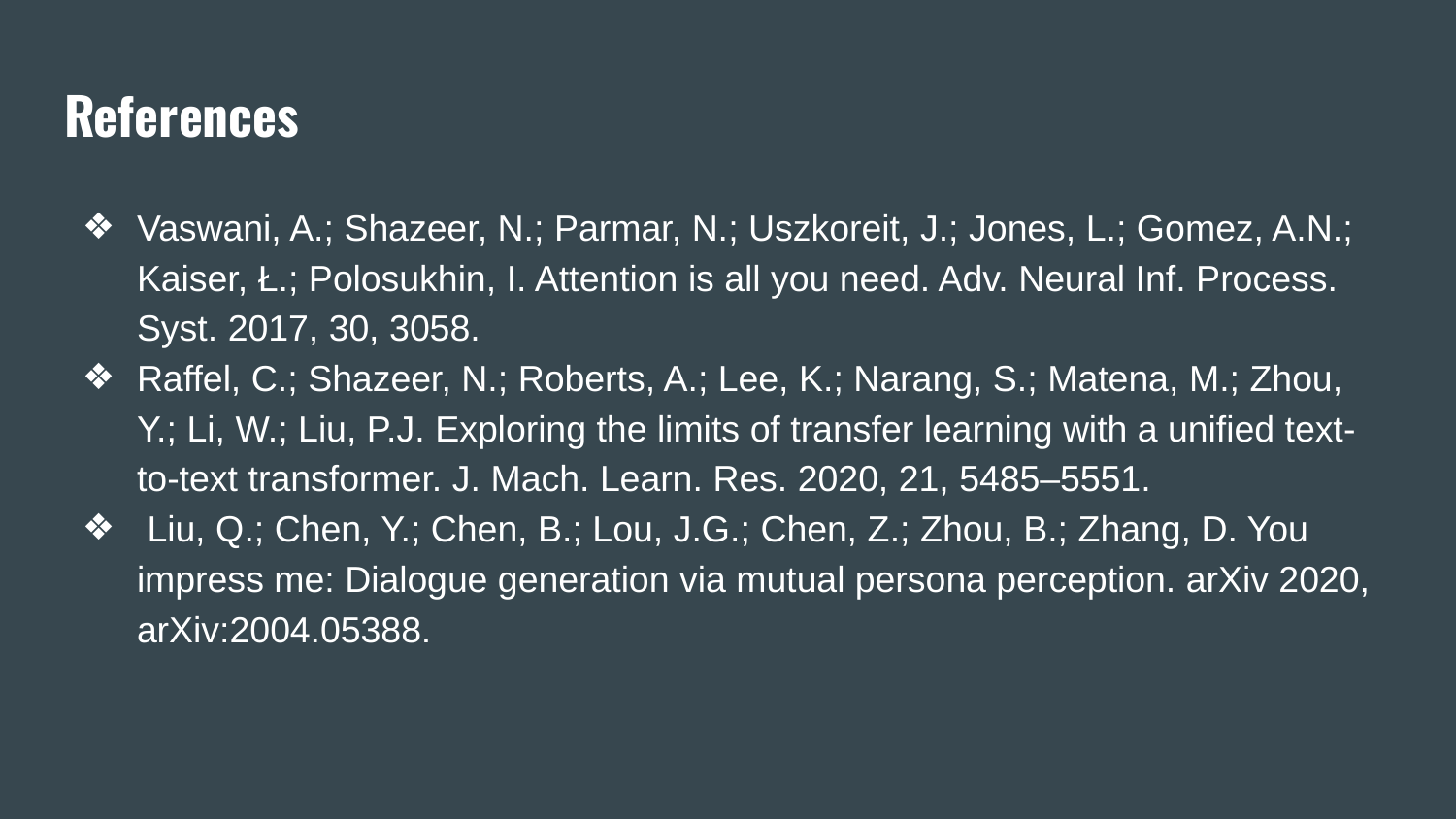

# References
Vaswani, A.; Shazeer, N.; Parmar, N.; Uszkoreit, J.; Jones, L.; Gomez, A.N.; Kaiser, Ł.; Polosukhin, I. Attention is all you need. Adv. Neural Inf. Process. Syst. 2017, 30, 3058.
Raffel, C.; Shazeer, N.; Roberts, A.; Lee, K.; Narang, S.; Matena, M.; Zhou, Y.; Li, W.; Liu, P.J. Exploring the limits of transfer learning with a unified text-to-text transformer. J. Mach. Learn. Res. 2020, 21, 5485–5551.
 Liu, Q.; Chen, Y.; Chen, B.; Lou, J.G.; Chen, Z.; Zhou, B.; Zhang, D. You impress me: Dialogue generation via mutual persona perception. arXiv 2020, arXiv:2004.05388.